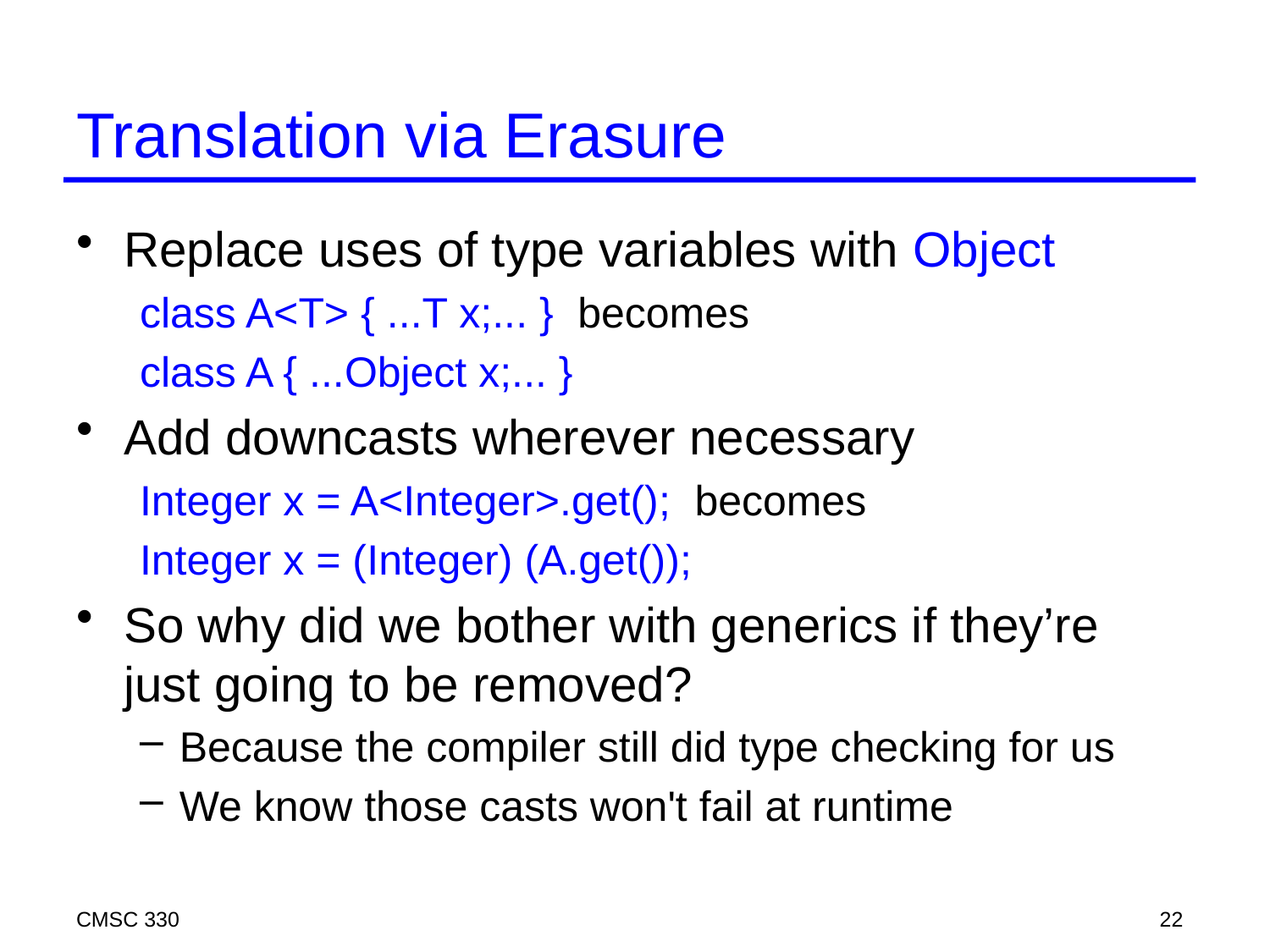

# Translation via Erasure
Replace uses of type variables with Object
class A<T> { ...T x;... }  becomes
class A { ...Object x;... }
Add downcasts wherever necessary
Integer x = A<Integer>.get();  becomes
Integer x = (Integer) (A.get());
So why did we bother with generics if they’re just going to be removed?
Because the compiler still did type checking for us
We know those casts won't fail at runtime
CMSC 330
22